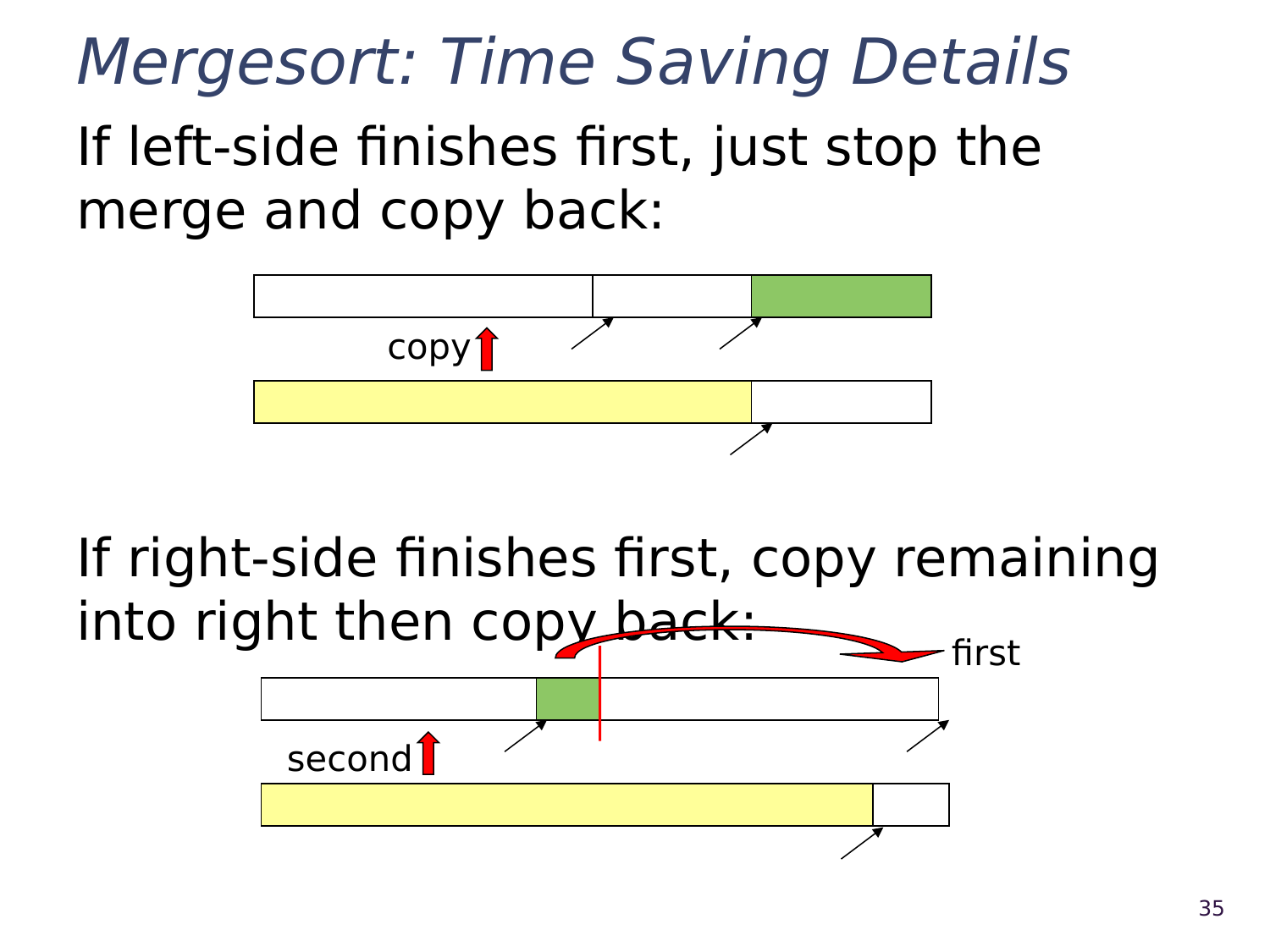

# Mergesort: Time Saving Details
If left-side finishes first, just stop the merge and copy back:

If right-side finishes first, copy remaining into right then copy back:

copy

first

second

35